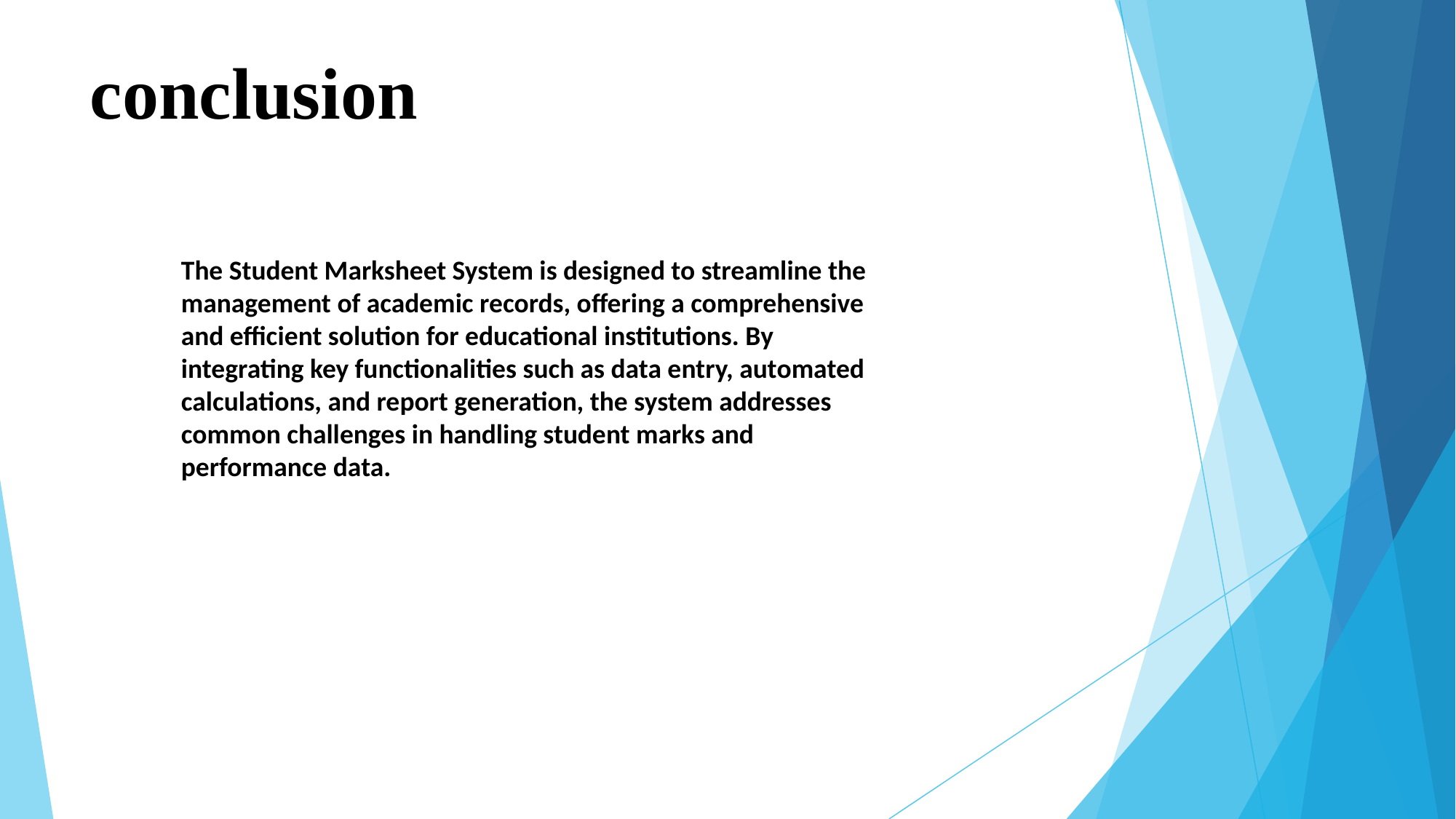

# conclusion
The Student Marksheet System is designed to streamline the management of academic records, offering a comprehensive and efficient solution for educational institutions. By integrating key functionalities such as data entry, automated calculations, and report generation, the system addresses common challenges in handling student marks and performance data.